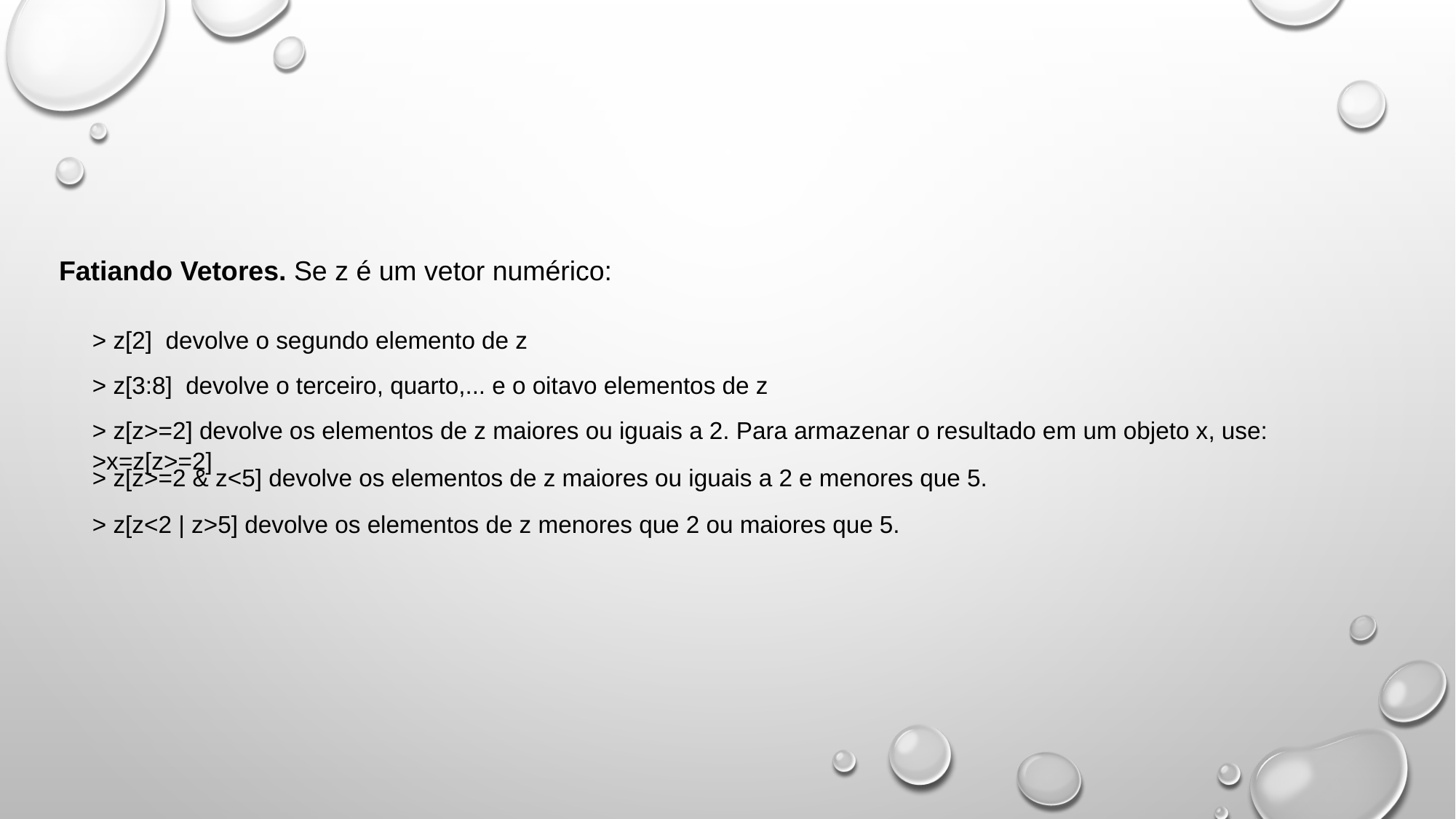

Fatiando Vetores. Se z é um vetor numérico:
> z[2]  devolve o segundo elemento de z
> z[3:8]  devolve o terceiro, quarto,... e o oitavo elementos de z
> z[z>=2] devolve os elementos de z maiores ou iguais a 2. Para armazenar o resultado em um objeto x, use:  >x=z[z>=2]
> z[z>=2 & z<5] devolve os elementos de z maiores ou iguais a 2 e menores que 5.
> z[z<2 | z>5] devolve os elementos de z menores que 2 ou maiores que 5.